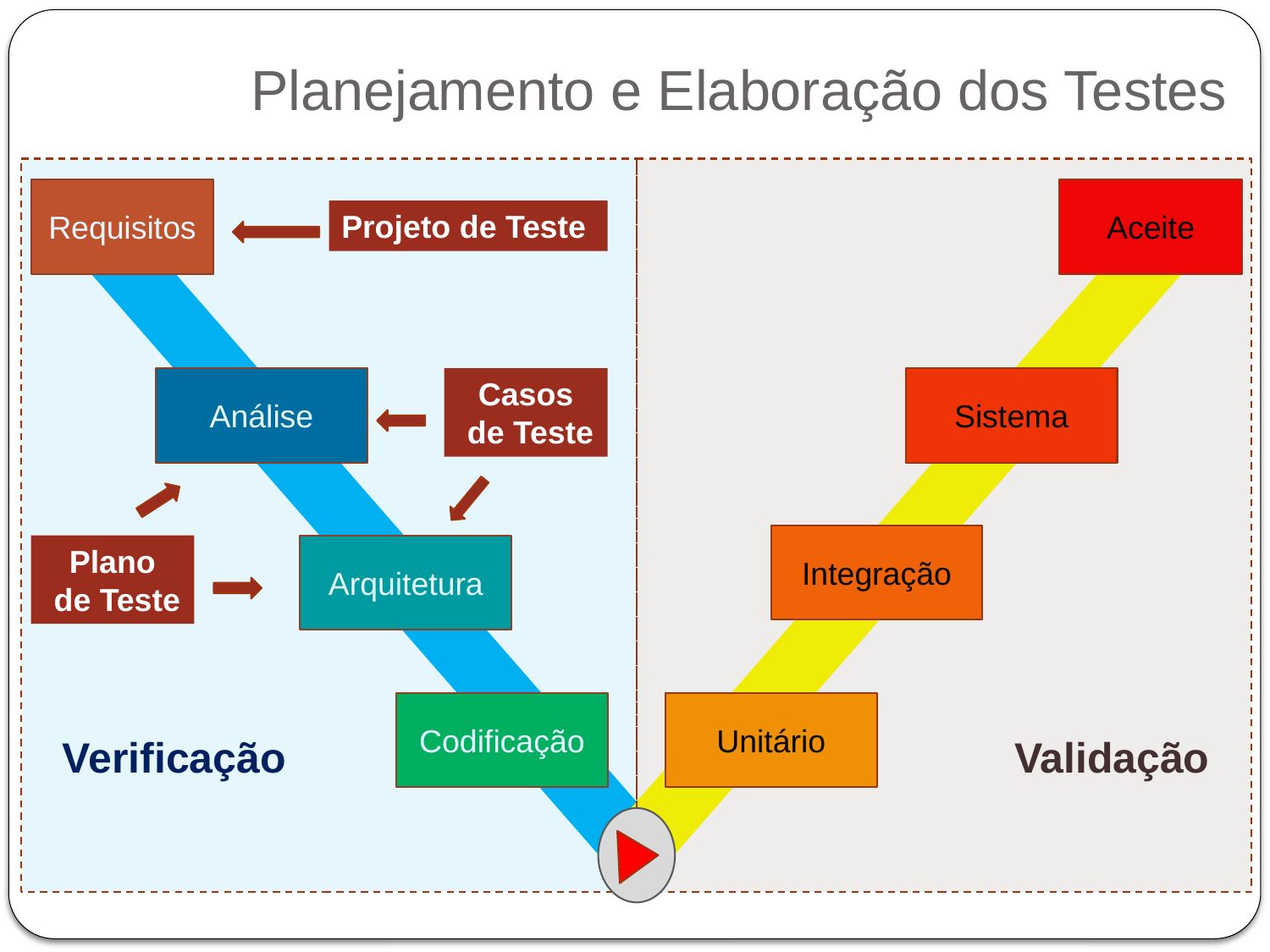

Planejamento e Elaboração dos Testes

Requisitos
Aceite
Projeto de Teste

Casos
 de Teste
Análise
Sistema

Integração
Plano
 de Teste
Arquitetura

Codificação
Unitário
Verificação
Validação